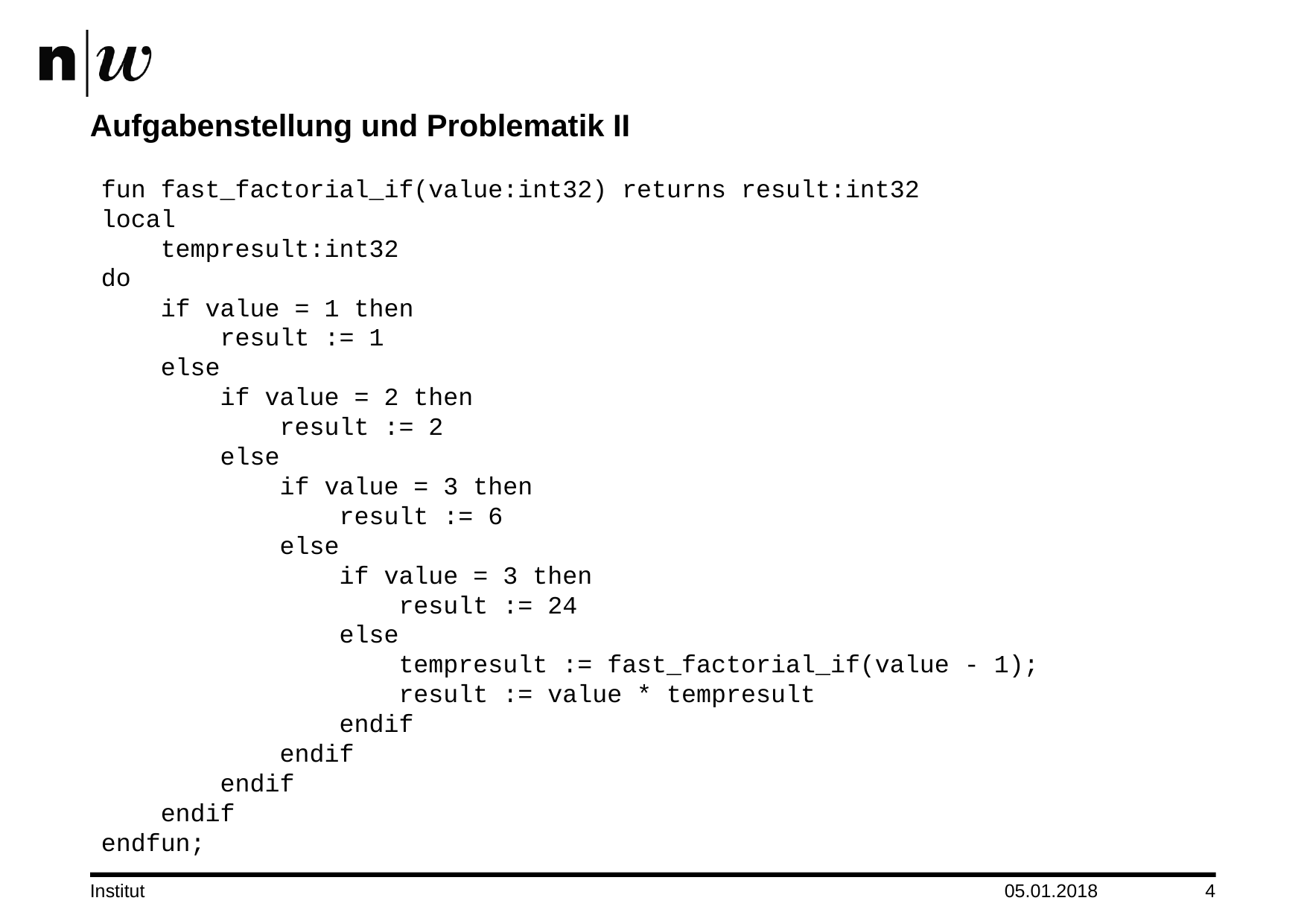

# Aufgabenstellung und Problematik II
fun fast_factorial_if(value:int32) returns result:int32
local
    tempresult:int32
do
    if value = 1 then
        result := 1
    else
        if value = 2 then
            result := 2
        else
            if value = 3 then
                result := 6
            else
                if value = 3 then
                    result := 24
                else
                    tempresult := fast_factorial_if(value - 1);
                    result := value * tempresult
                endif
            endif
        endif
    endif
endfun;
Institut
05.01.2018
4